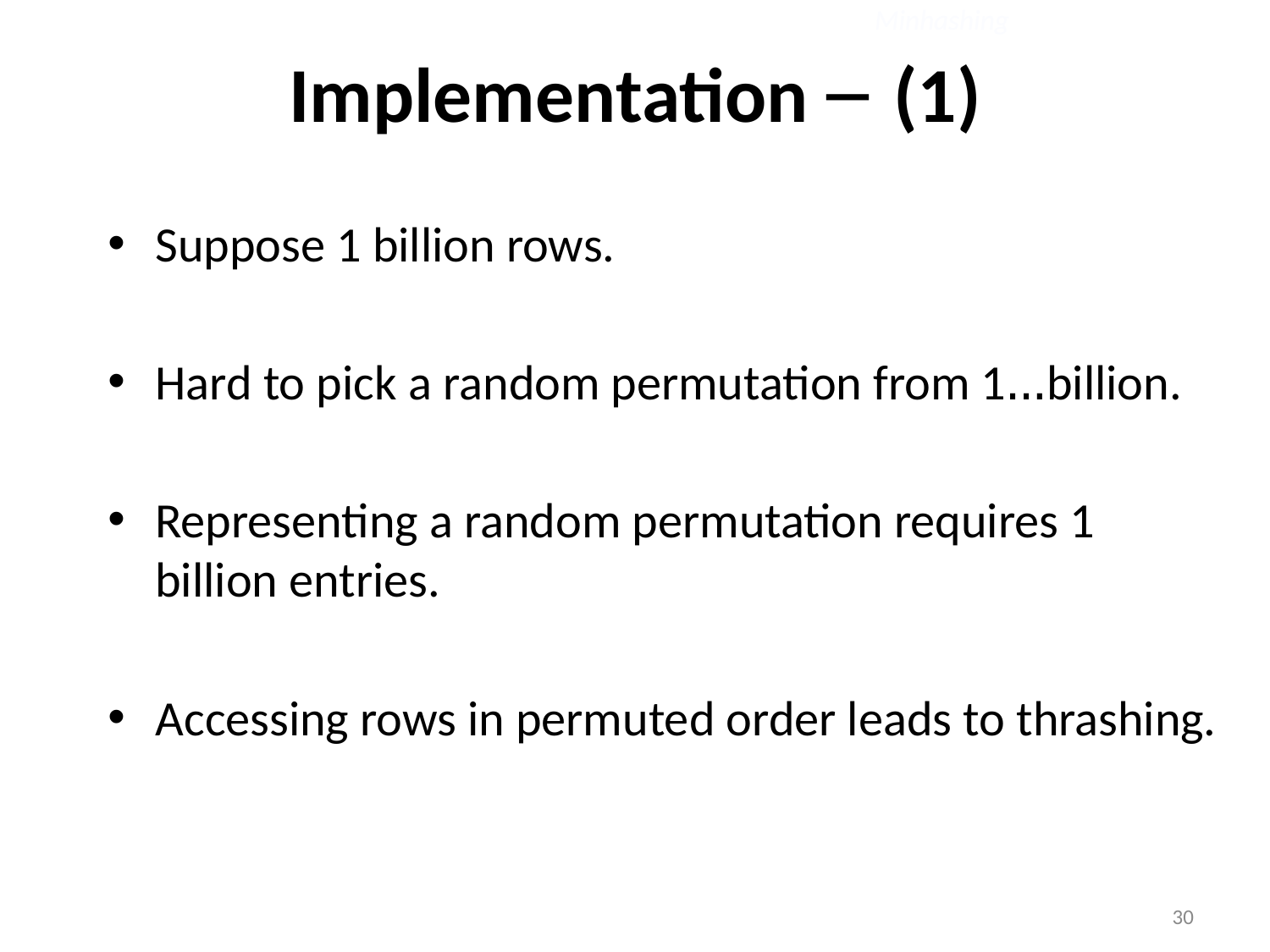

Minhashing
# Implementation – (1)
Suppose 1 billion rows.

Hard to pick a random permutation from 1…billion.

Representing a random permutation requires 1 billion entries.

Accessing rows in permuted order leads to thrashing.
30